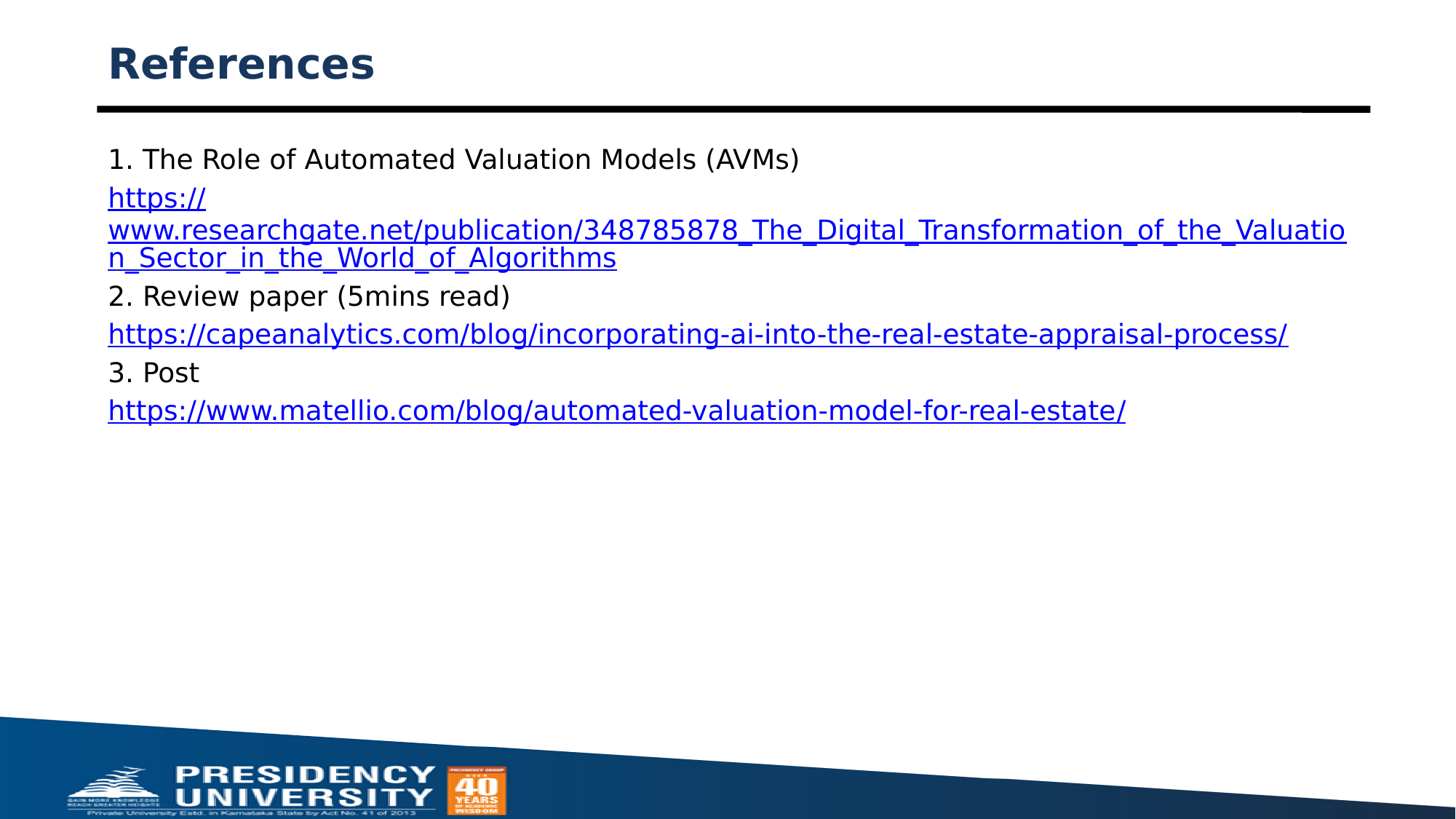

# References
1. The Role of Automated Valuation Models (AVMs)
https://www.researchgate.net/publication/348785878_The_Digital_Transformation_of_the_Valuation_Sector_in_the_World_of_Algorithms
2. Review paper (5mins read)
https://capeanalytics.com/blog/incorporating-ai-into-the-real-estate-appraisal-process/
3. Post
https://www.matellio.com/blog/automated-valuation-model-for-real-estate/